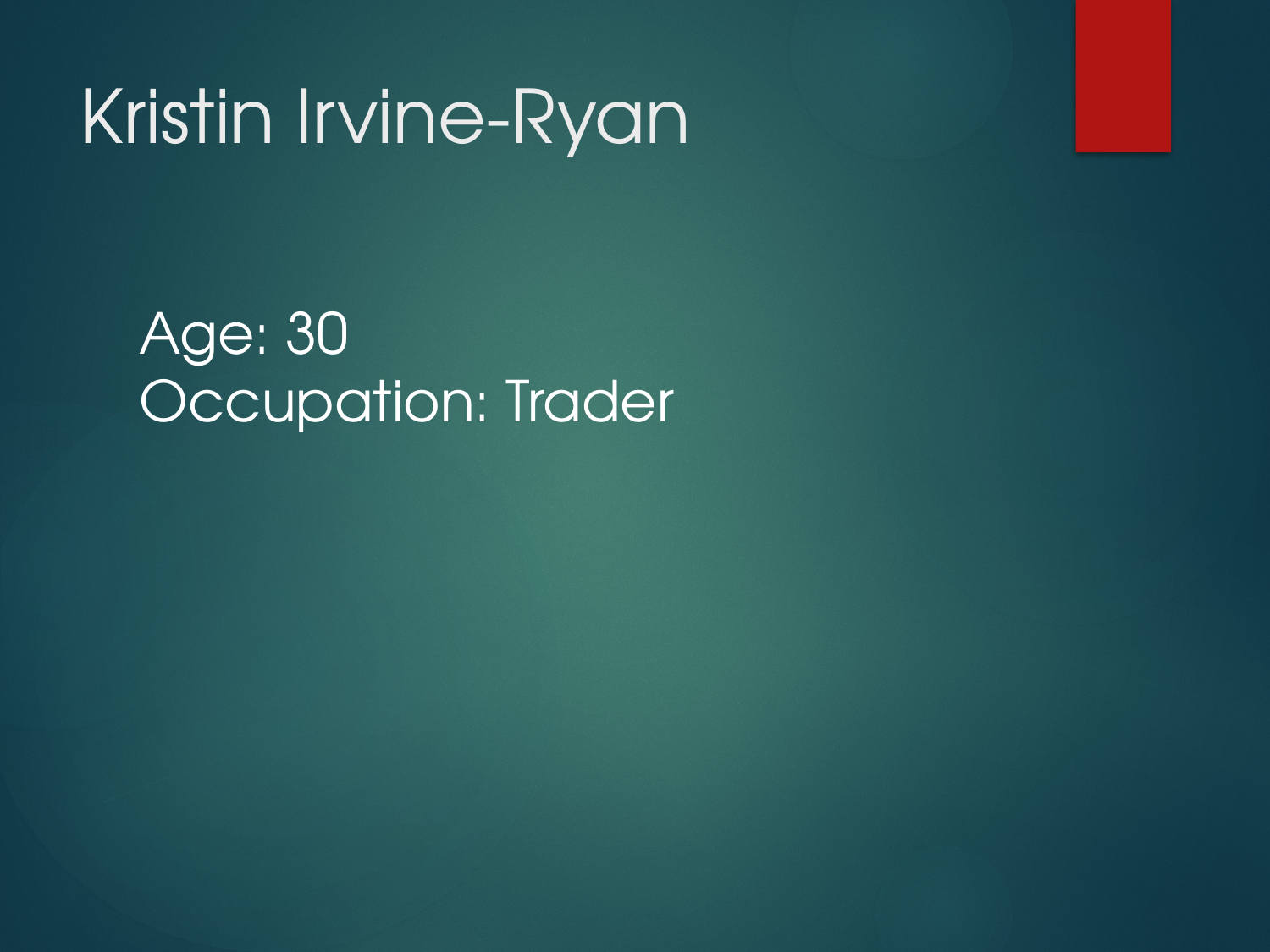

# Kristin Irvine-Ryan

Age: 30
Occupation: Trader